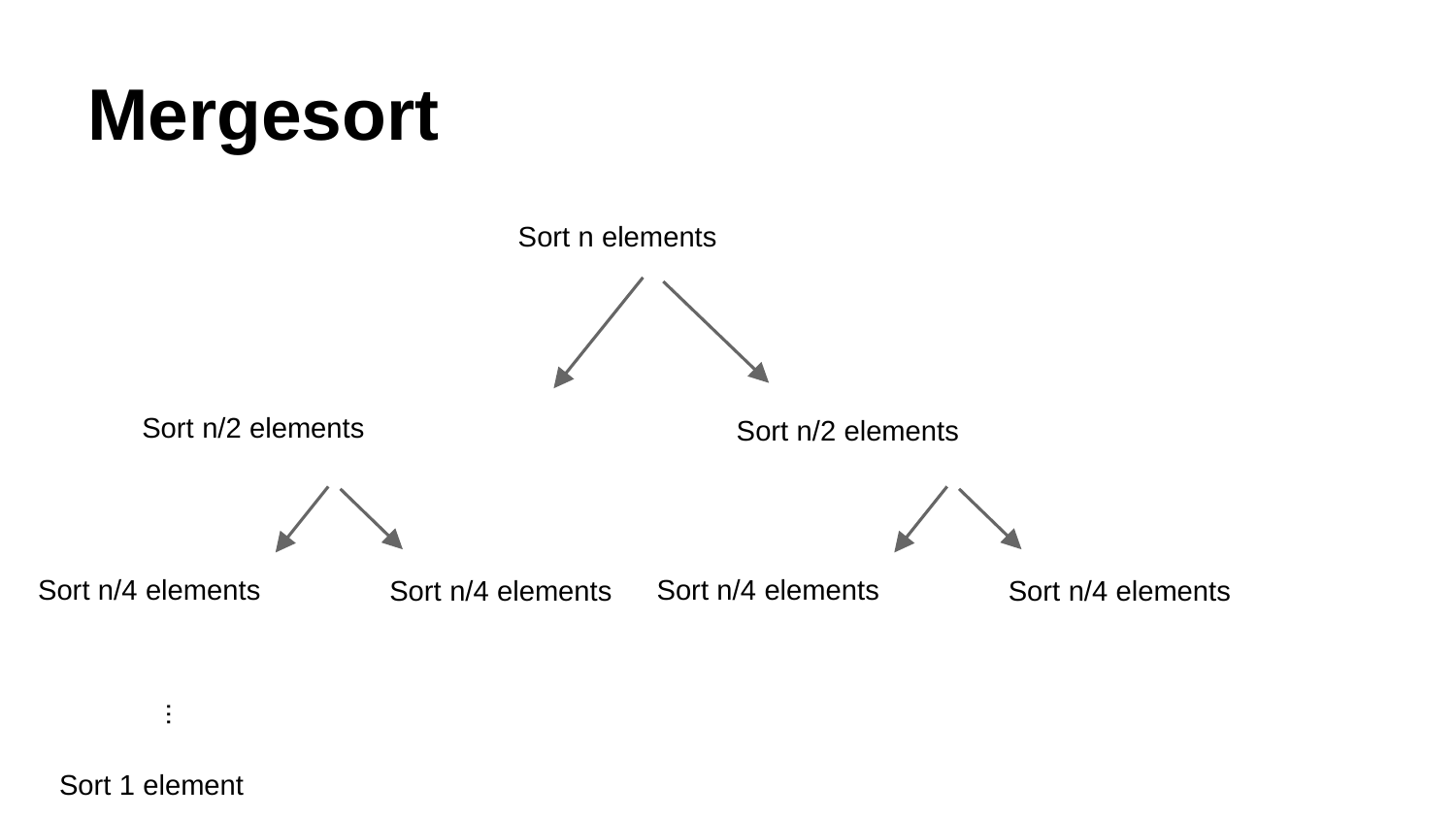

# Mergesort
Sort n elements
Sort n/2 elements
Sort n/2 elements
Sort n/4 elements
Sort n/4 elements
Sort n/4 elements
Sort n/4 elements
...
Sort 1 element